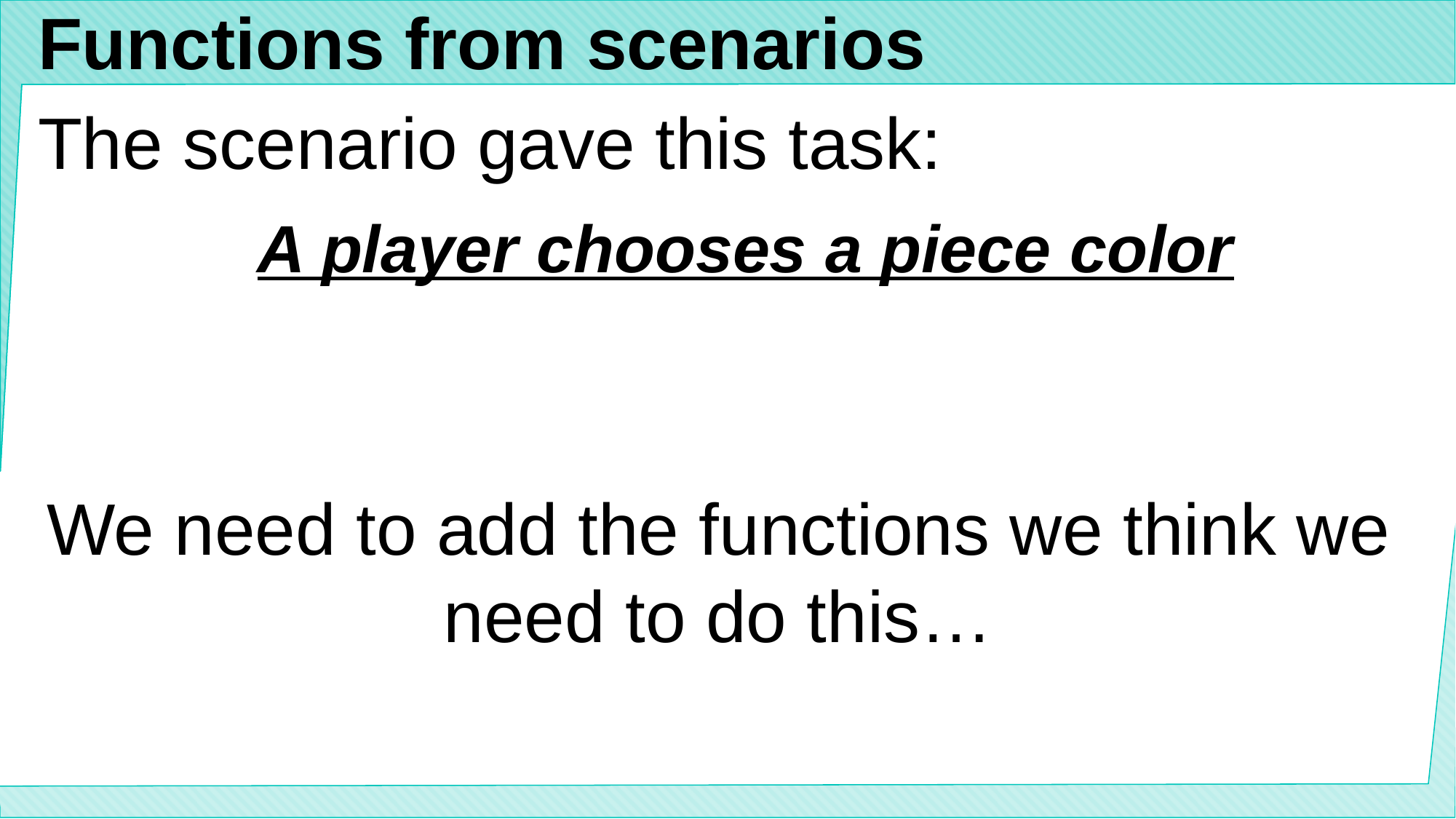

# Functions from scenarios
The scenario gave this task:
A player chooses a piece color

We need to add the functions we think we need to do this…